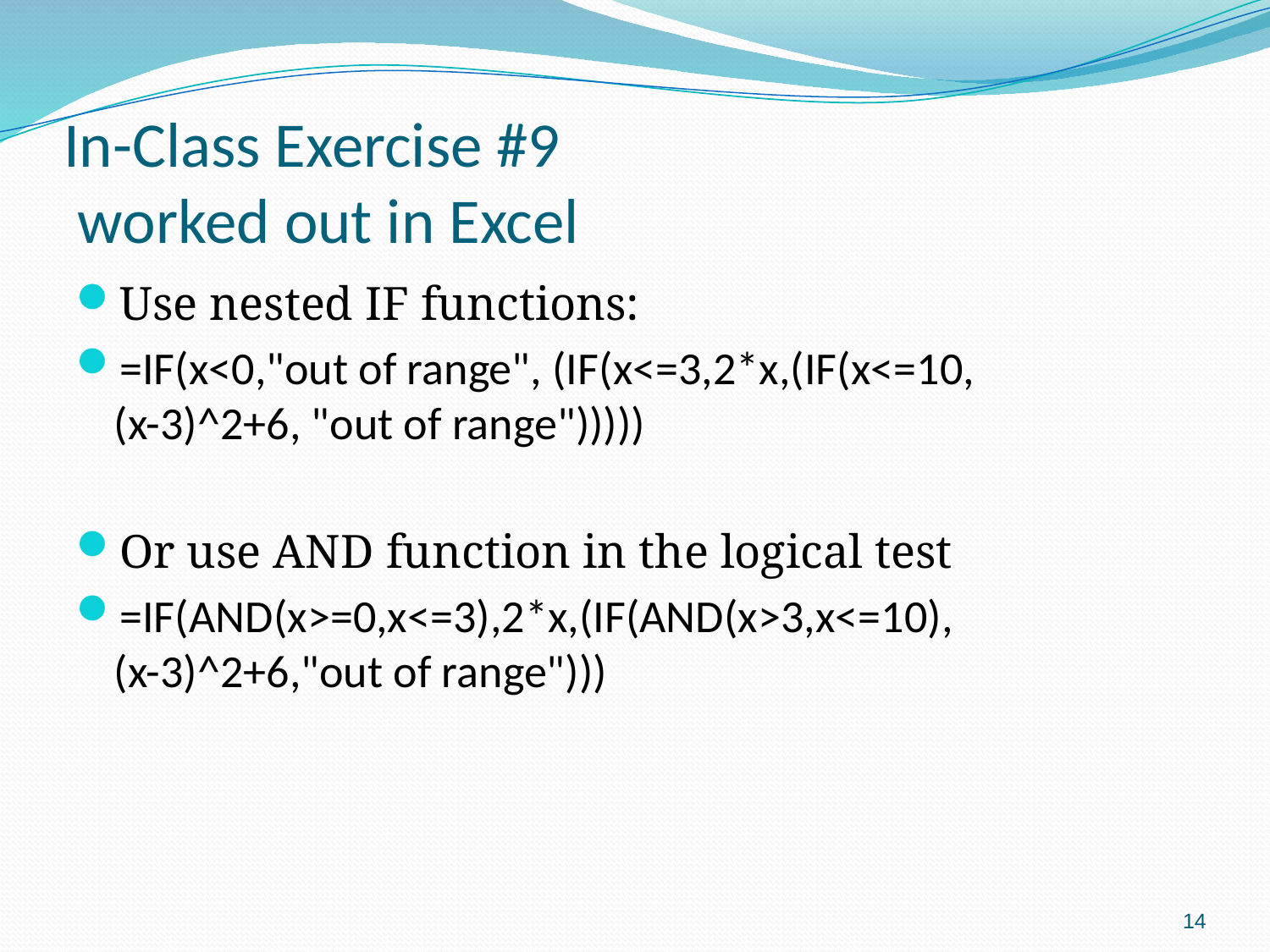

# In-Class Exercise #9 worked out in Excel
Use nested IF functions:
=IF(x<0,"out of range", (IF(x<=3,2*x,(IF(x<=10,
(x-3)^2+6, "out of range")))))

Or use AND function in the logical test
=IF(AND(x>=0,x<=3),2*x,(IF(AND(x>3,x<=10),
(x-3)^2+6,"out of range")))
14